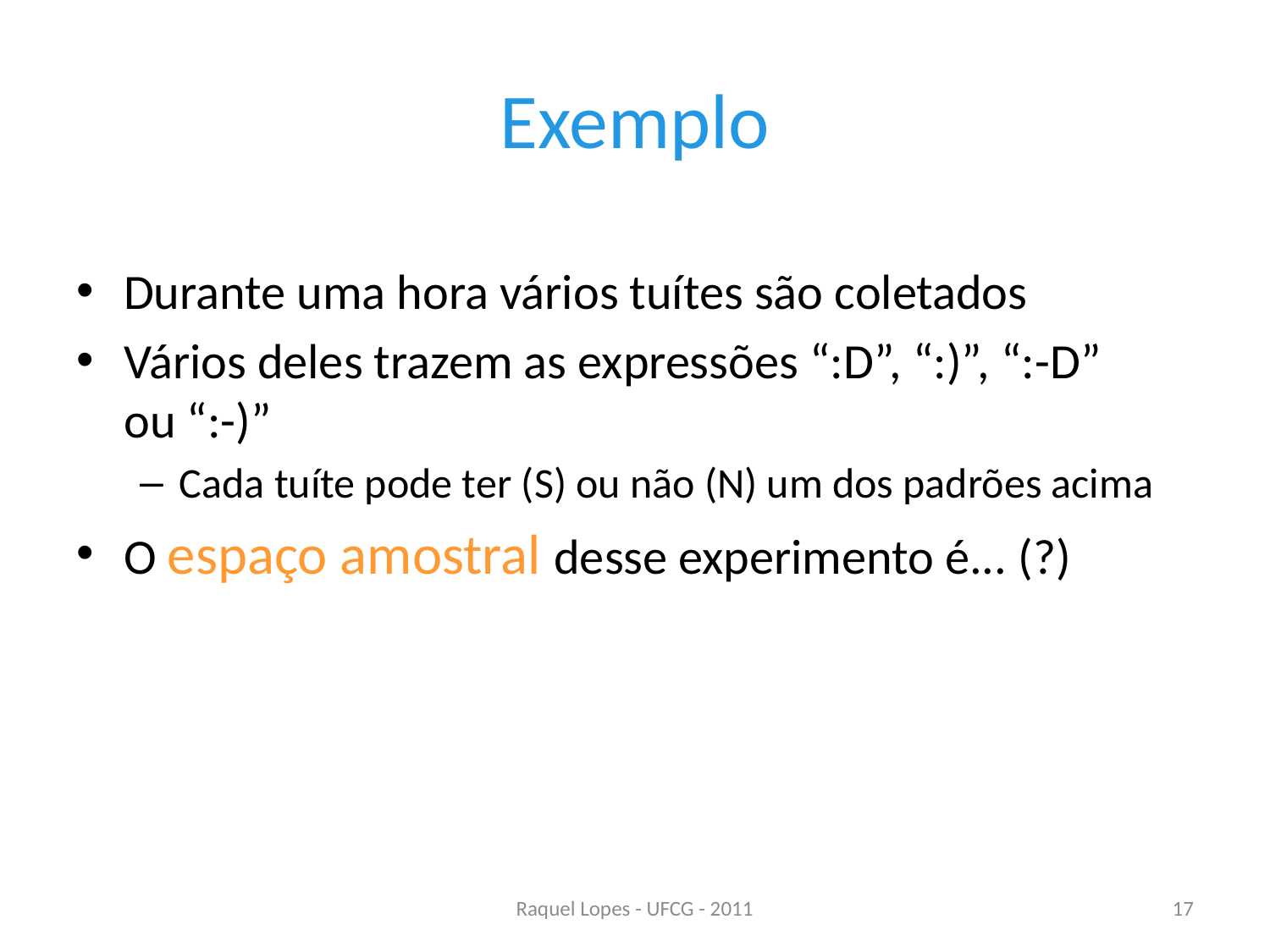

# Exemplo
Durante uma hora vários tuítes são coletados
Vários deles trazem as expressões “:D”, “:)”, “:-D” ou “:-)”
Cada tuíte pode ter (S) ou não (N) um dos padrões acima
O espaço amostral desse experimento é... (?)
Raquel Lopes - UFCG - 2011
17